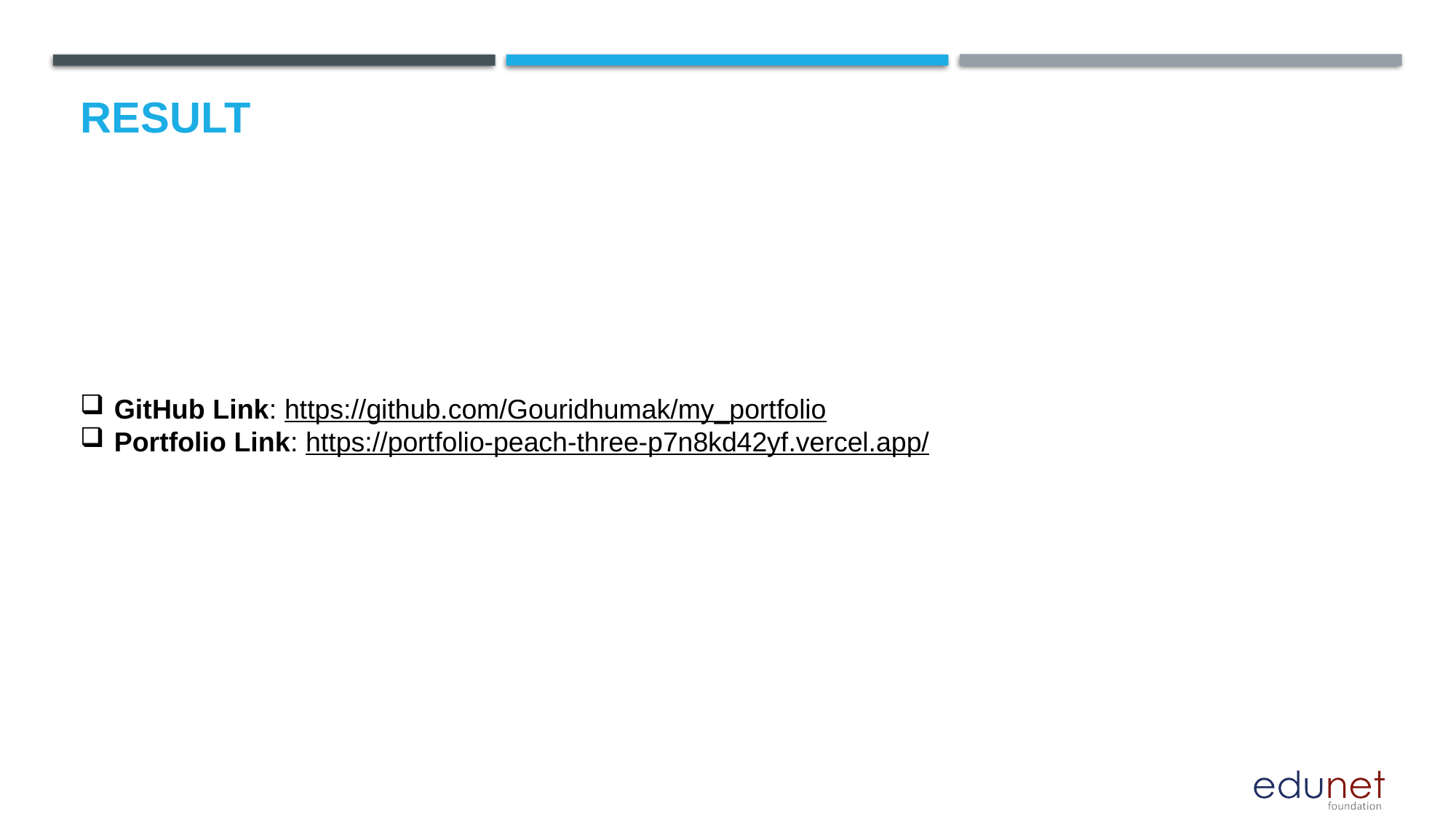

# Result
GitHub Link: https://github.com/Gouridhumak/my_portfolio
Portfolio Link: https://portfolio-peach-three-p7n8kd42yf.vercel.app/